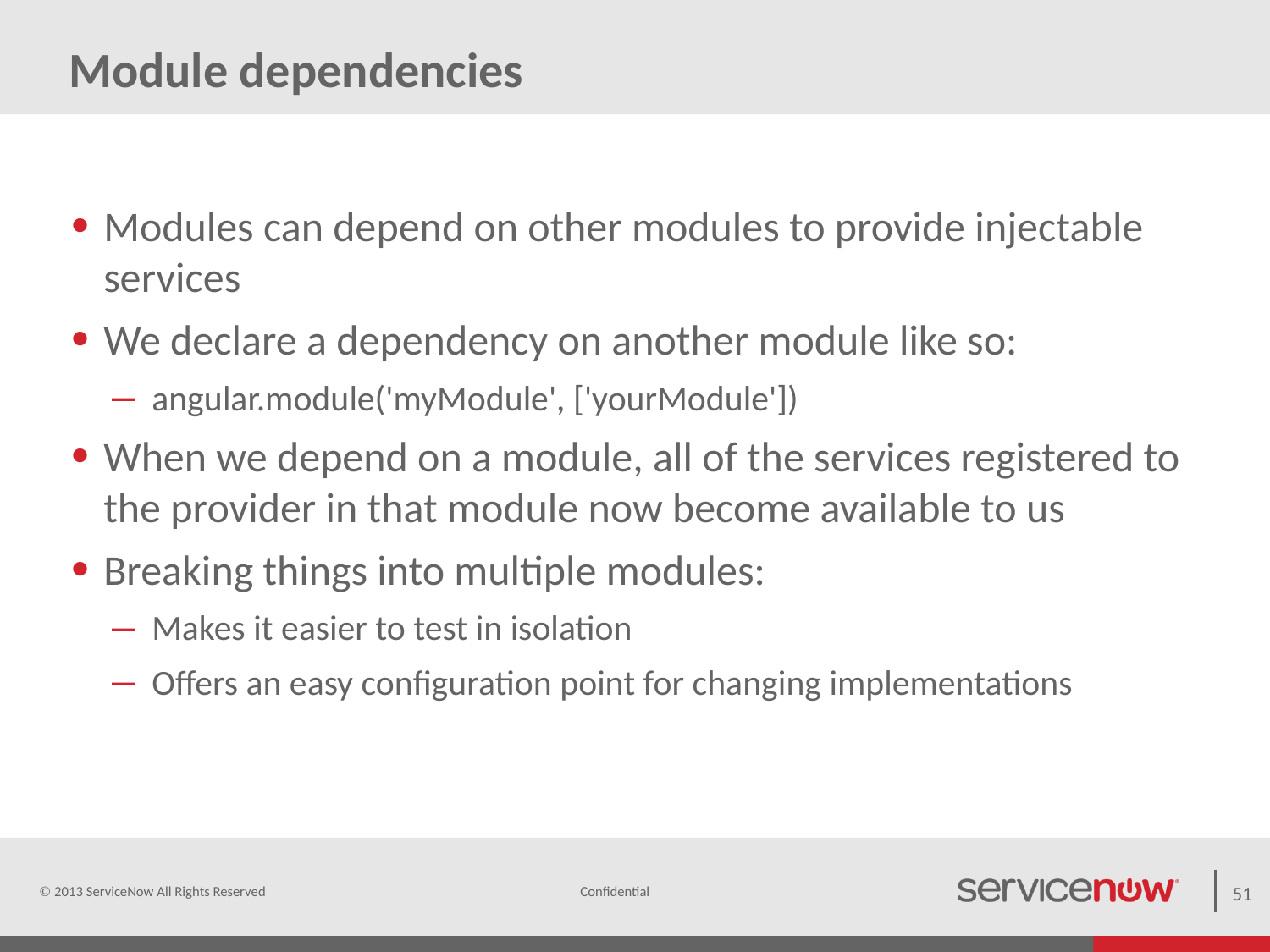

# Module dependencies

Modules can depend on other modules to provide injectable services
We declare a dependency on another module like so:
angular.module('myModule', ['yourModule'])
When we depend on a module, all of the services registered to the provider in that module now become available to us
Breaking things into multiple modules:
Makes it easier to test in isolation
Offers an easy configuration point for changing implementations
© 2013 ServiceNow All Rights Reserved
51